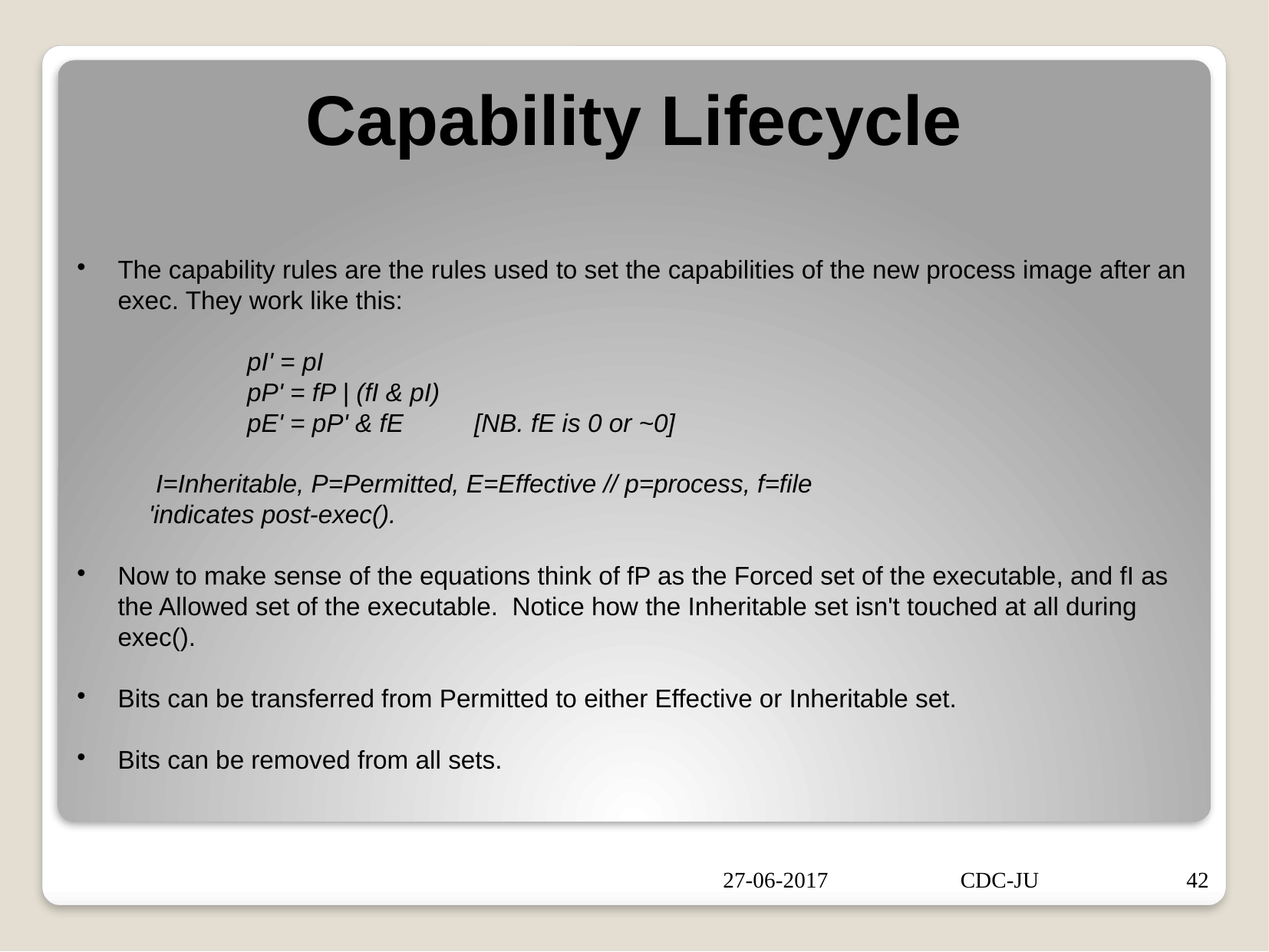

Capability Lifecycle

The capability rules are the rules used to set the capabilities of the new process image after an exec. They work like this:

      	  pI' = pI
 	  	  pP' = fP | (fI & pI)
      	  pE' = pP' & fE          [NB. fE is 0 or ~0]

   I=Inheritable, P=Permitted, E=Effective // p=process, f=file
  'indicates post-exec().

Now to make sense of the equations think of fP as the Forced set of the executable, and fI as the Allowed set of the executable.  Notice how the Inheritable set isn't touched at all during exec().

Bits can be transferred from Permitted to either Effective or Inheritable set.

Bits can be removed from all sets.
27-06-2017
CDC-JU
42